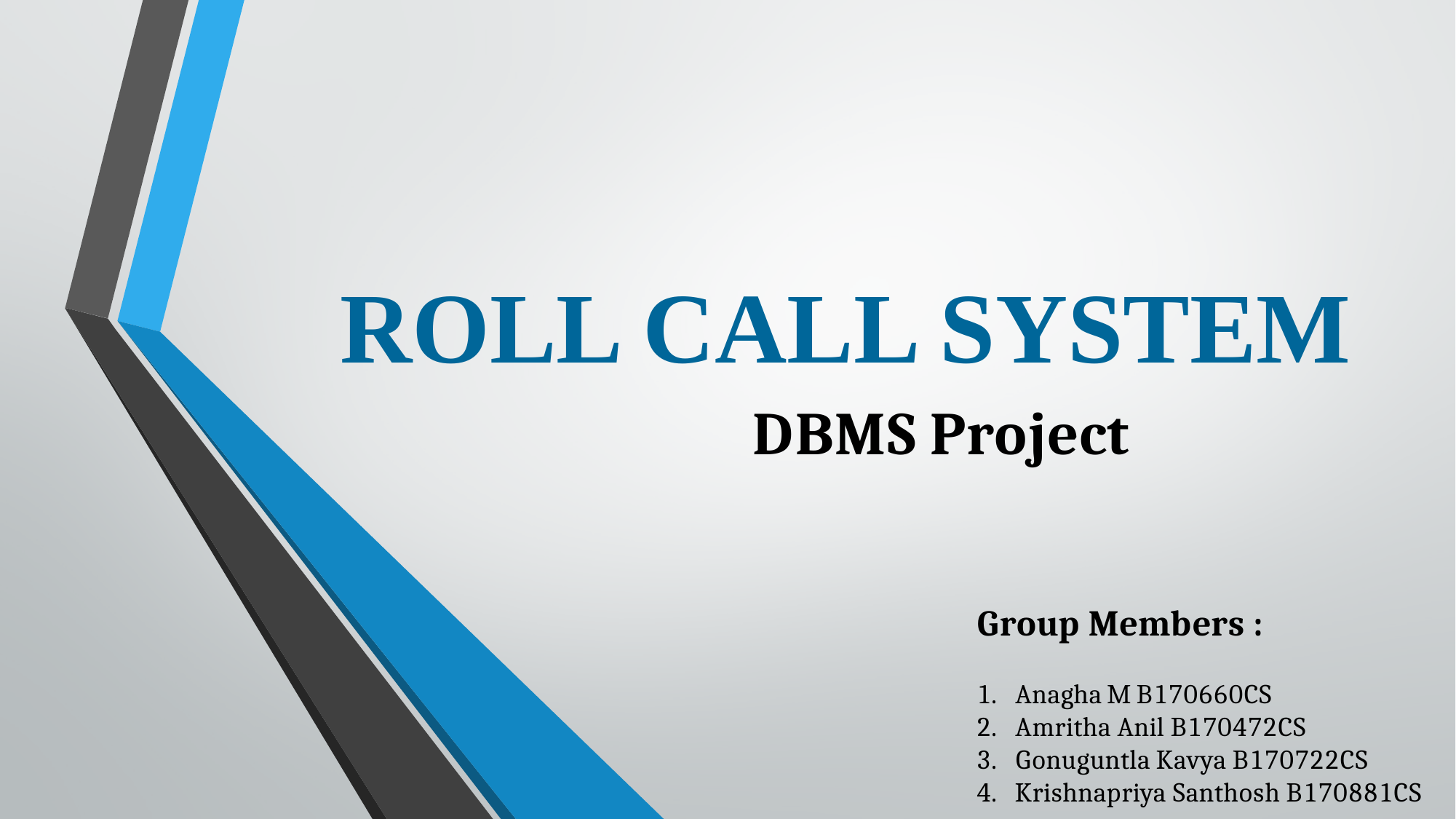

# ROLL CALL SYSTEM
DBMS Project
Group Members :

1.   Anagha M B170660CS
2.   Amritha Anil B170472CS
3.   Gonuguntla Kavya B170722CS
4.   Krishnapriya Santhosh B170881CS